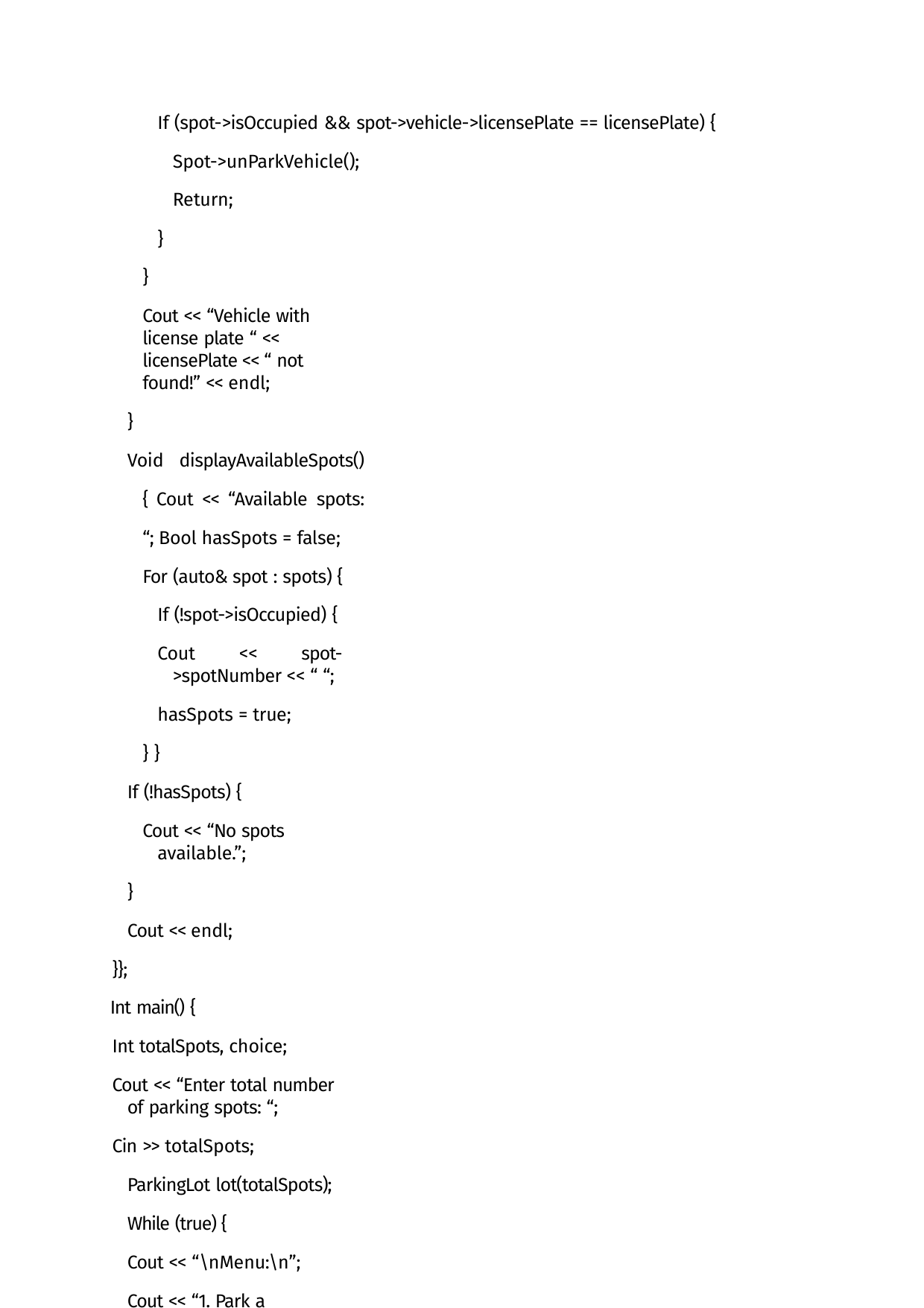

If (spot->isOccupied && spot->vehicle->licensePlate == licensePlate) {
Spot->unParkVehicle(); Return;
}
}
Cout << “Vehicle with license plate “ << licensePlate << “ not found!” << endl;
}
Void displayAvailableSpots() { Cout << “Available spots: “; Bool hasSpots = false;
For (auto& spot : spots) { If (!spot->isOccupied) {
Cout << spot->spotNumber << “ “;
hasSpots = true;
} }
If (!hasSpots) {
Cout << “No spots available.”;
}
Cout << endl;
}};
Int main() {
Int totalSpots, choice;
Cout << “Enter total number of parking spots: “;
Cin >> totalSpots; ParkingLot lot(totalSpots); While (true) {
Cout << “\nMenu:\n”;
Cout << “1. Park a Vehicle\n”;